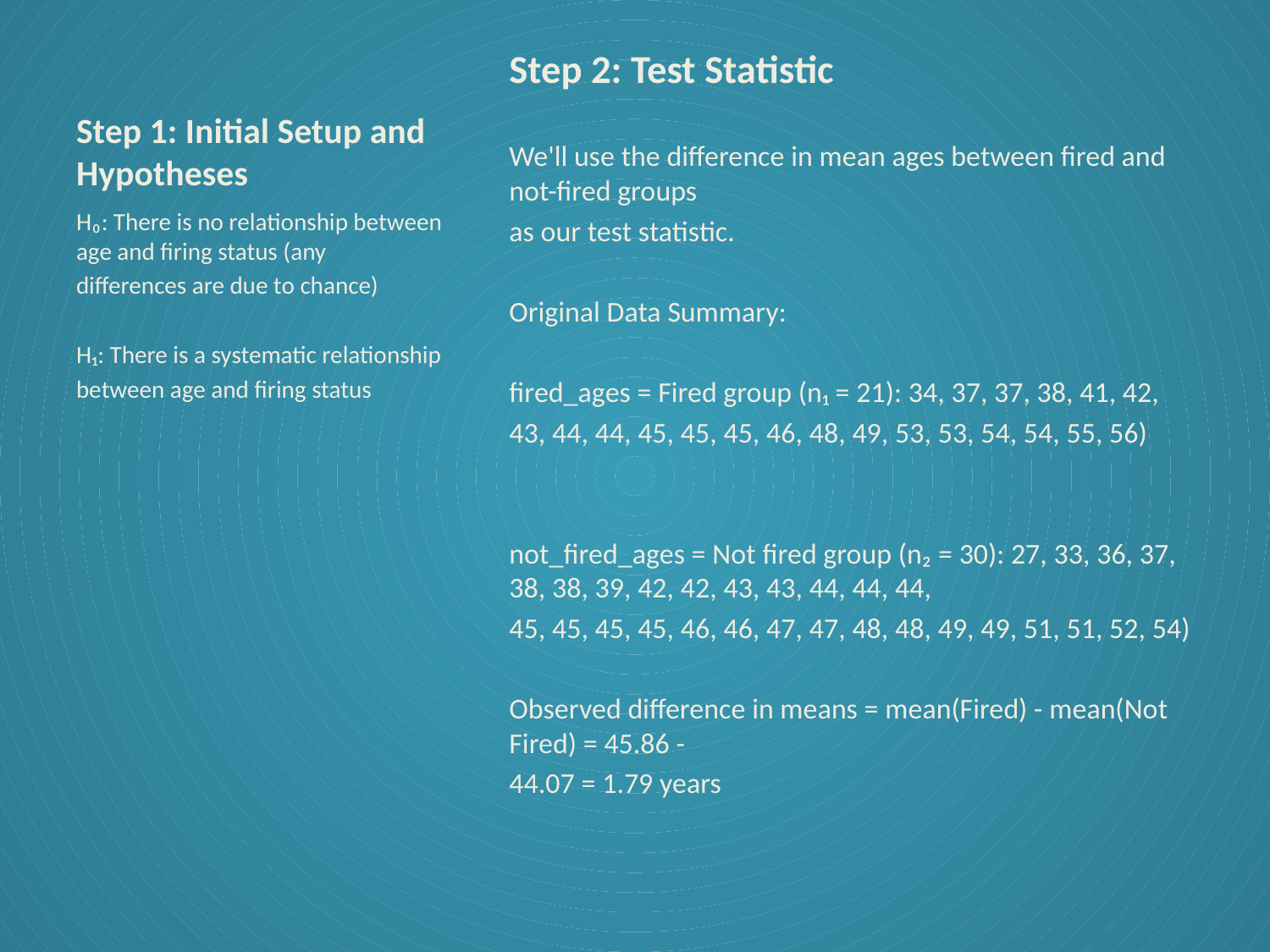

# Step 1: Initial Setup and Hypotheses
Step 2: Test Statistic

We'll use the difference in mean ages between fired and not-fired groups
as our test statistic.

Original Data Summary:

fired_ages = Fired group (n₁ = 21): 34, 37, 37, 38, 41, 42,
43, 44, 44, 45, 45, 45, 46, 48, 49, 53, 53, 54, 54, 55, 56)

not_fired_ages = Not fired group (n₂ = 30): 27, 33, 36, 37, 38, 38, 39, 42, 42, 43, 43, 44, 44, 44,
45, 45, 45, 45, 46, 46, 47, 47, 48, 48, 49, 49, 51, 51, 52, 54)

Observed difference in means = mean(Fired) - mean(Not Fired) = 45.86 -
44.07 = 1.79 years

H₀: There is no relationship between age and firing status (any
differences are due to chance)

H₁: There is a systematic relationship
between age and firing status